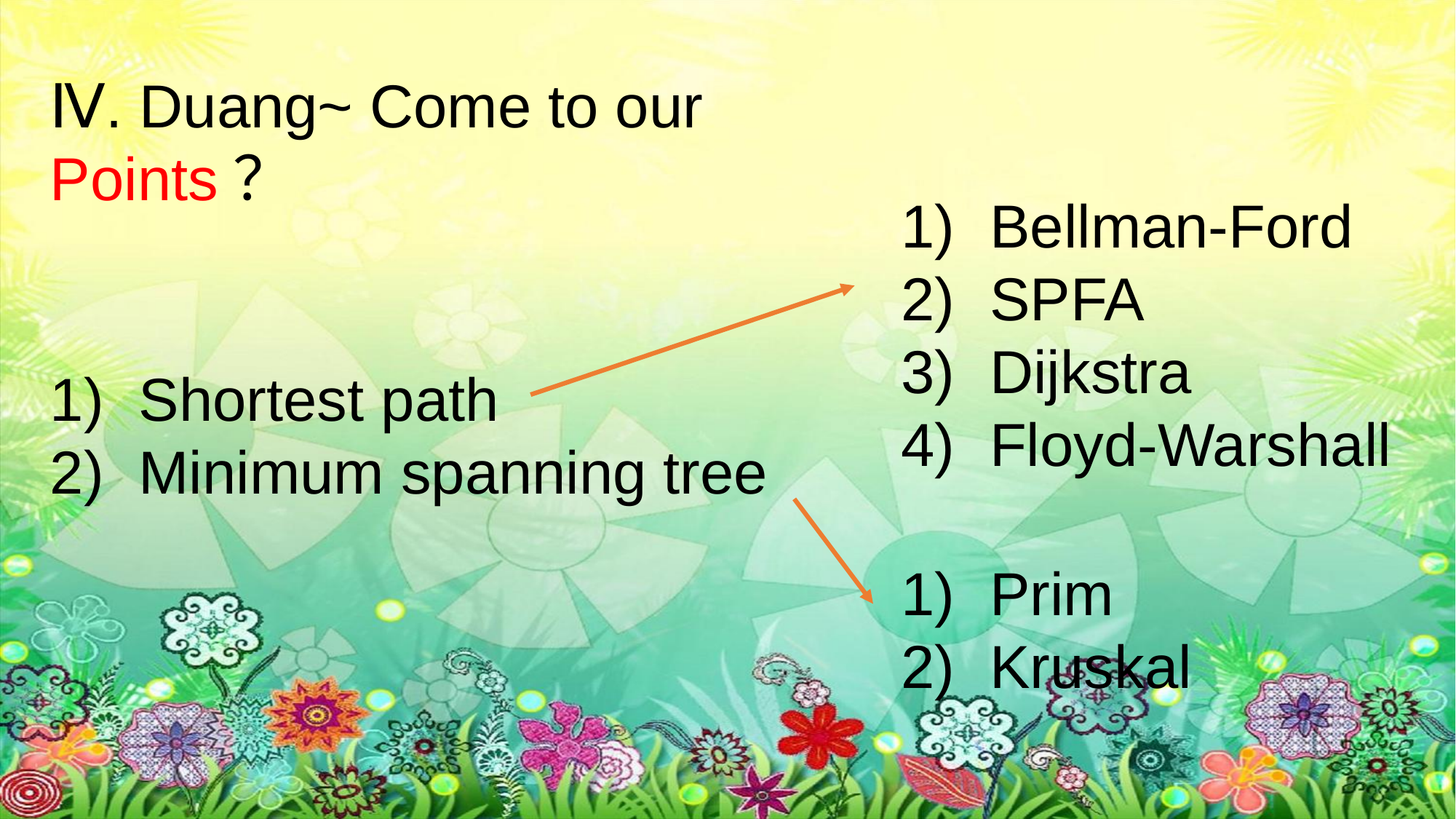

Ⅳ. Duang~ Come to our Points？
Bellman-Ford
SPFA
Dijkstra
Floyd-Warshall
Shortest path
Minimum spanning tree
Prim
Kruskal